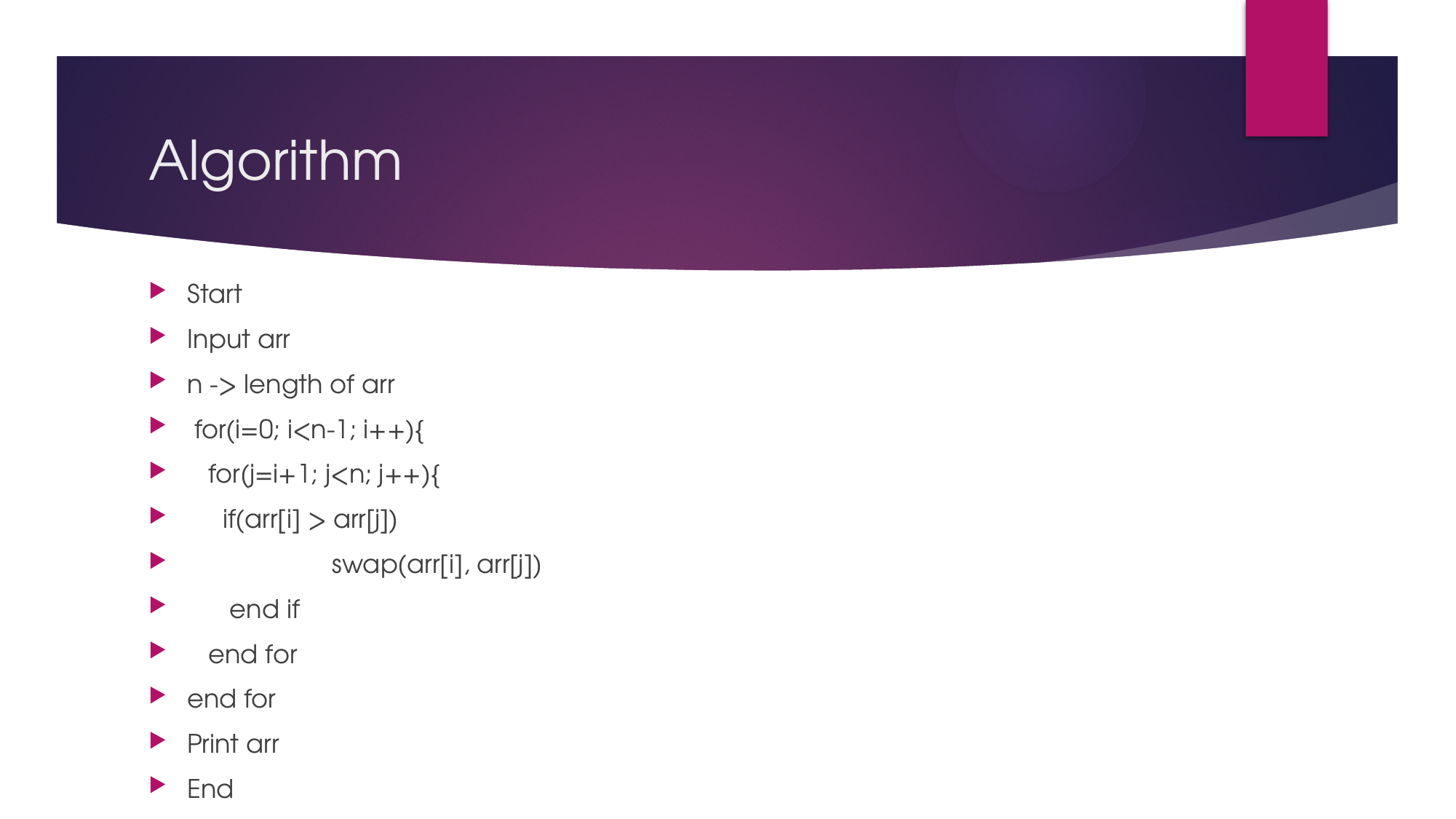

# Algorithm
Start
Input arr
n -> length of arr
 for(i=0; i<n-1; i++){
   for(j=i+1; j<n; j++){
     if(arr[i] > arr[j])
	      swap(arr[i], arr[j])
      end if
   end for
end for
Print arr
End